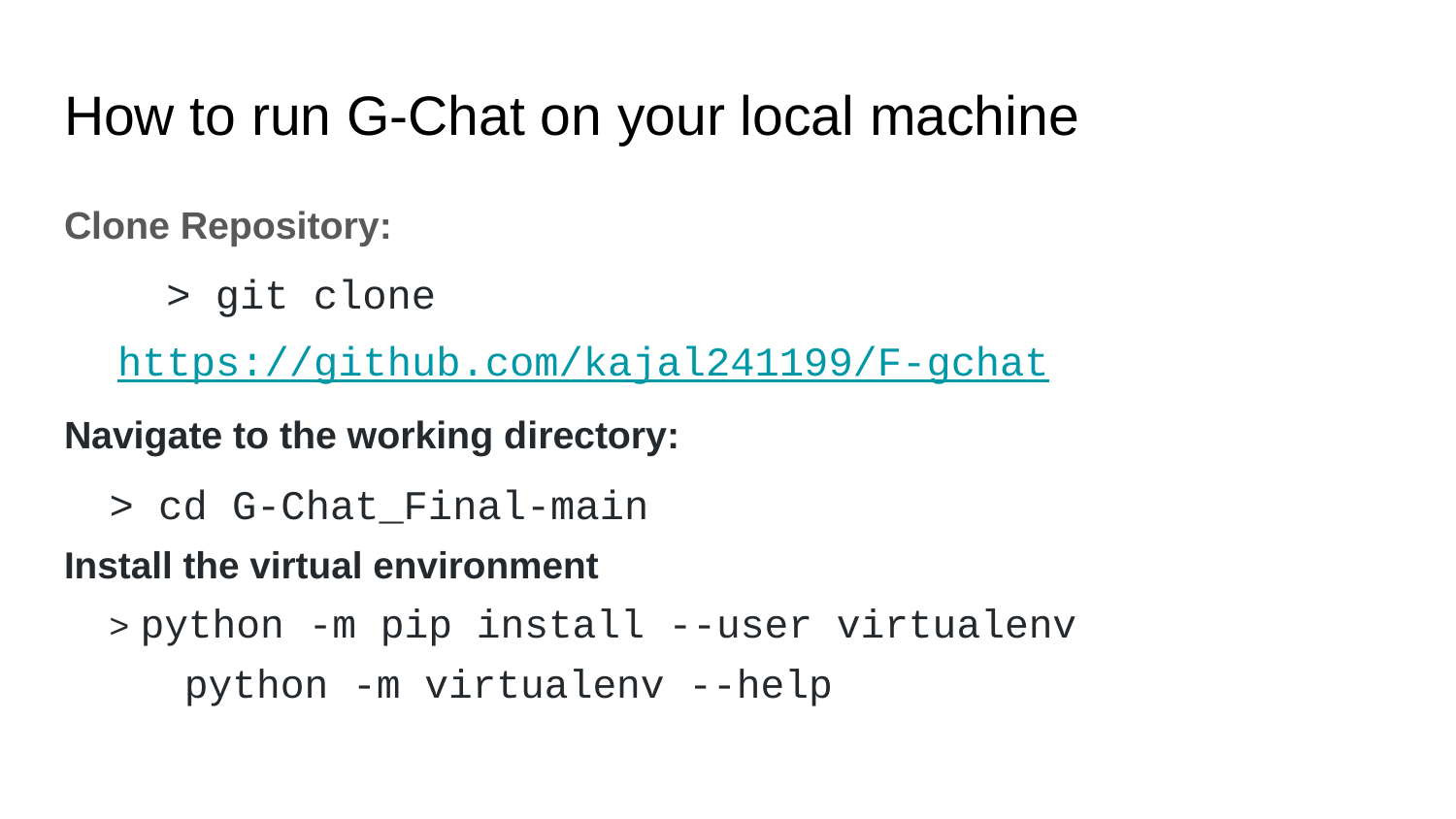

# How to run G-Chat on your local machine
Clone Repository:
  > git clone https://github.com/kajal241199/F-gchat
Navigate to the working directory:
	> cd G-Chat_Final-main
Install the virtual environment
	> python -m pip install --user virtualenv
     python -m virtualenv --help